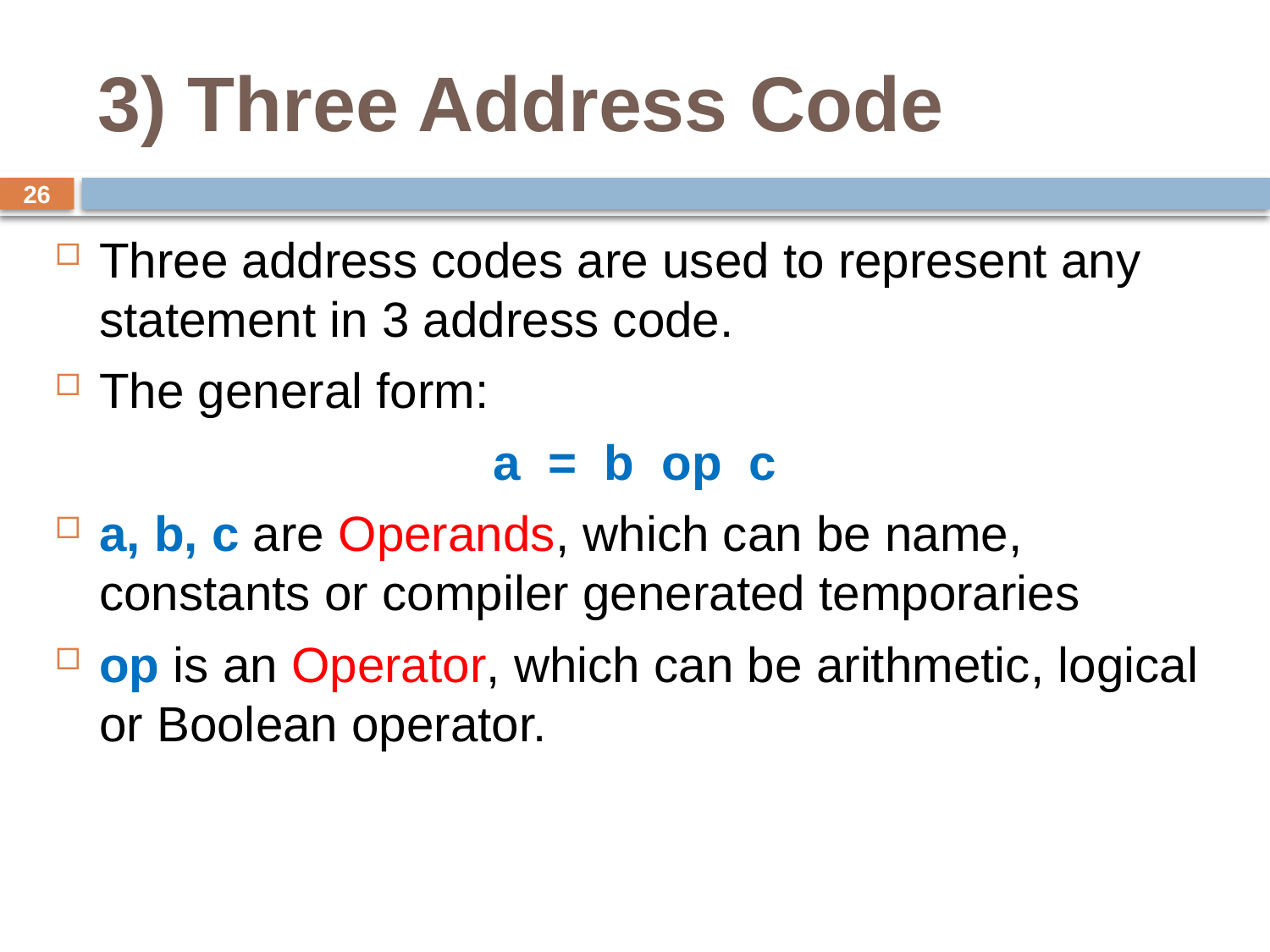

# 3) Three Address Code
26
Three address codes are used to represent any statement in 3 address code.
The general form:
a  =  b  op  c
a, b, c are Operands, which can be name, constants or compiler generated temporaries
op is an Operator, which can be arithmetic, logical or Boolean operator.